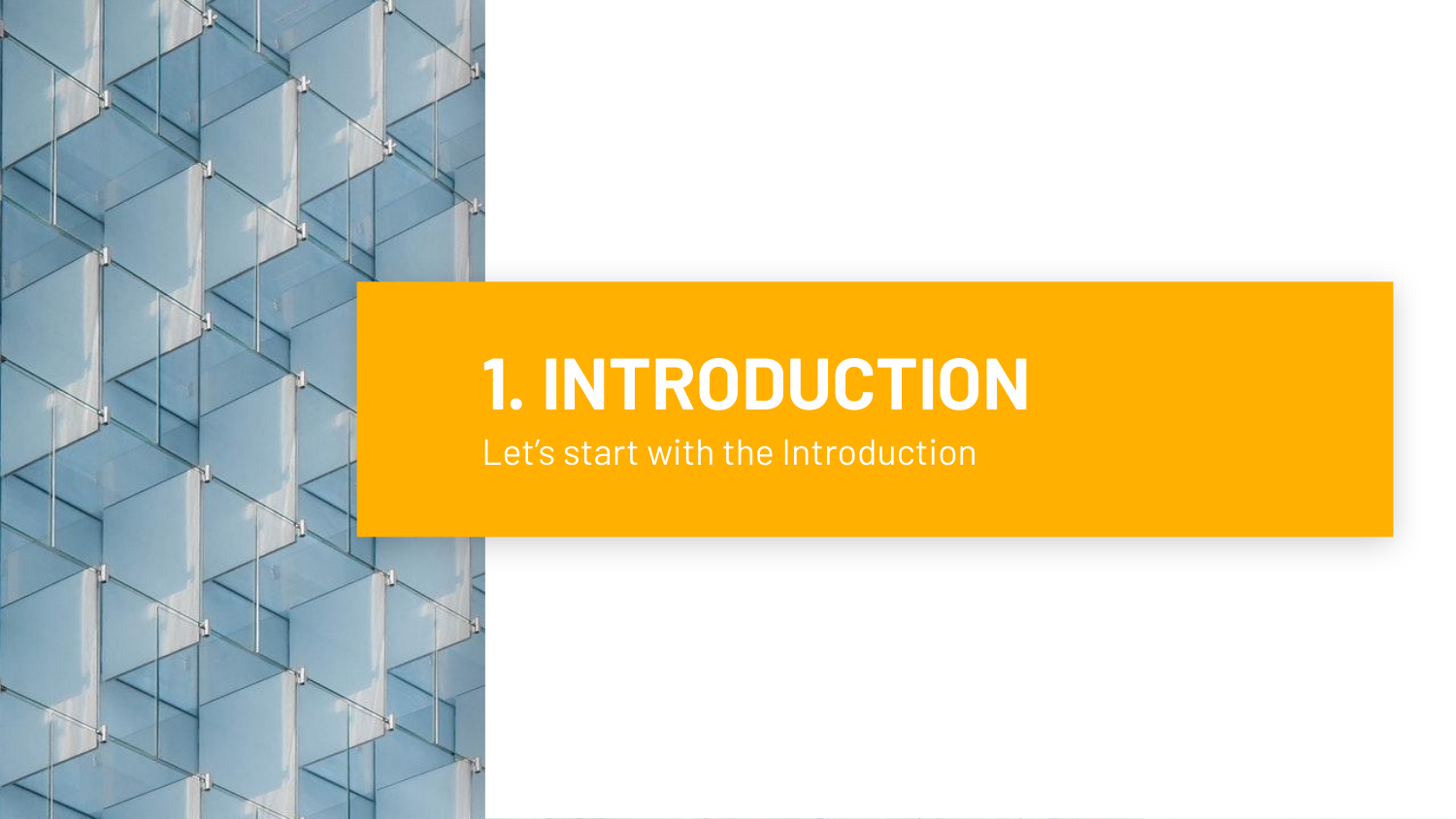

# 1. INTRODUCTION
Let’s start with the Introduction